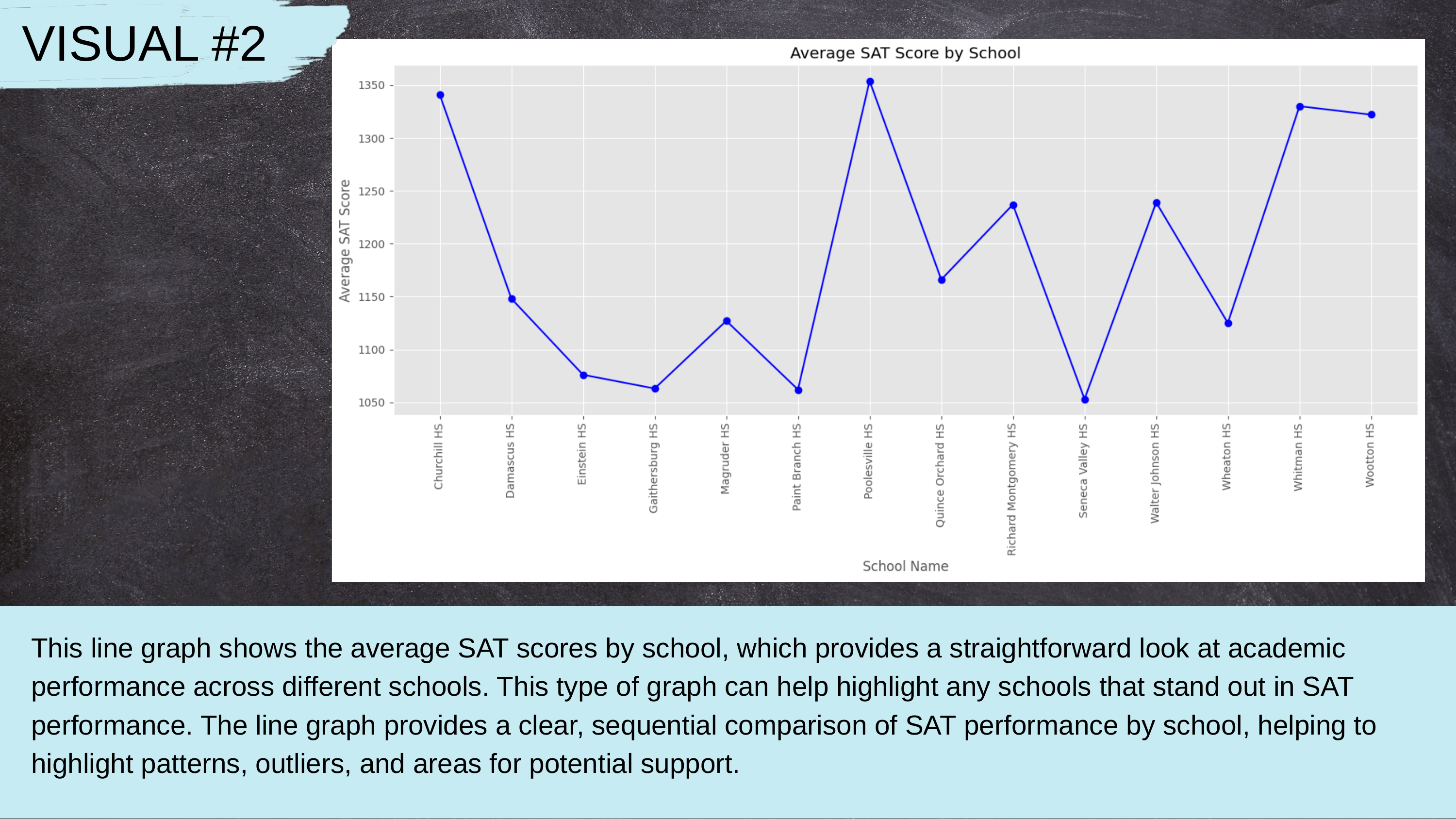

VISUAL #2

This line graph shows the average SAT scores by school, which provides a straightforward look at academic performance across different schools. This type of graph can help highlight any schools that stand out in SAT performance. The line graph provides a clear, sequential comparison of SAT performance by school, helping to highlight patterns, outliers, and areas for potential support.